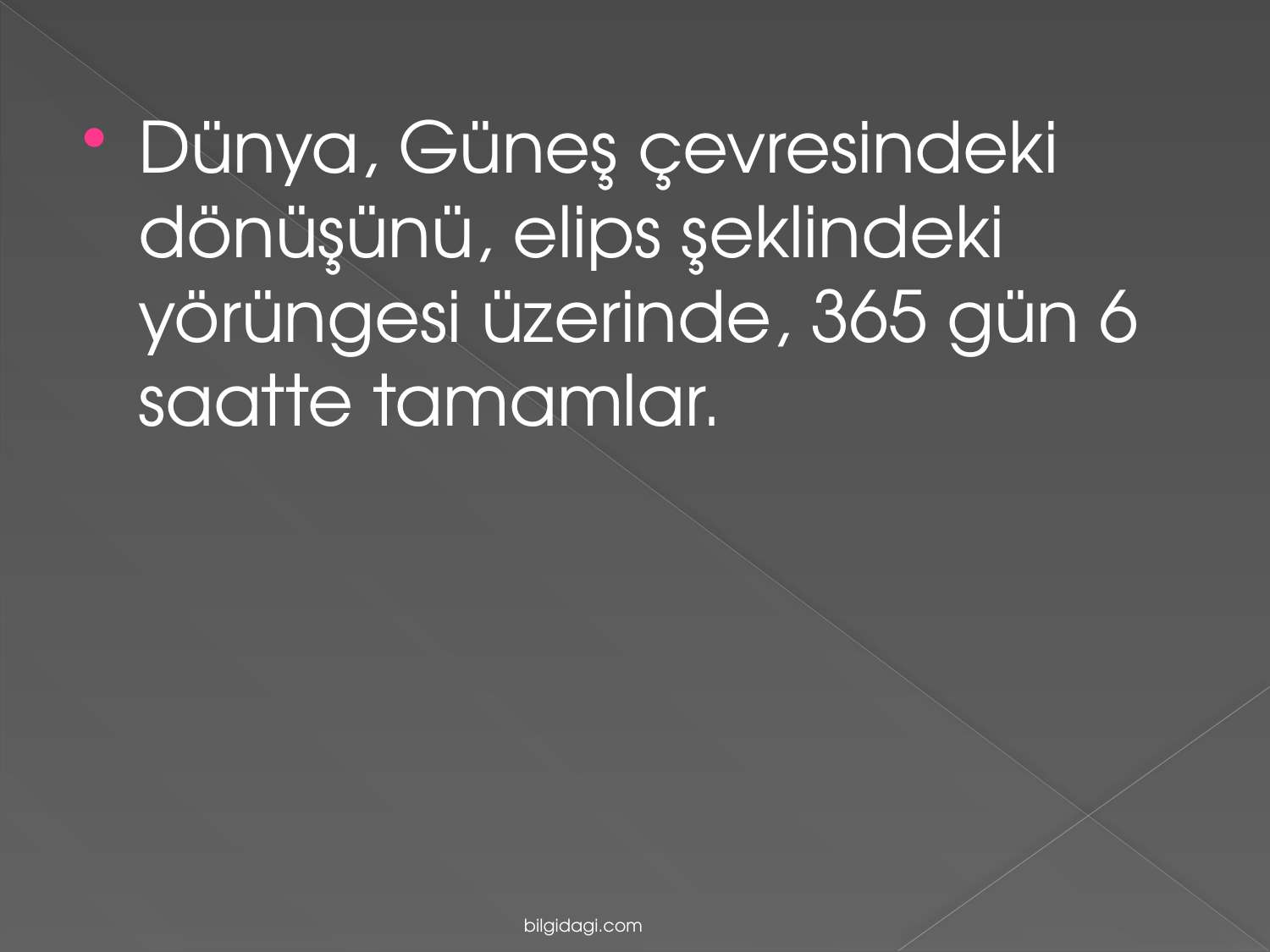

Dünya, Güneş çevresindeki dönüşünü, elips şeklindeki yörüngesi üzerinde, 365 gün 6 saatte tamamlar.
bilgidagi.com